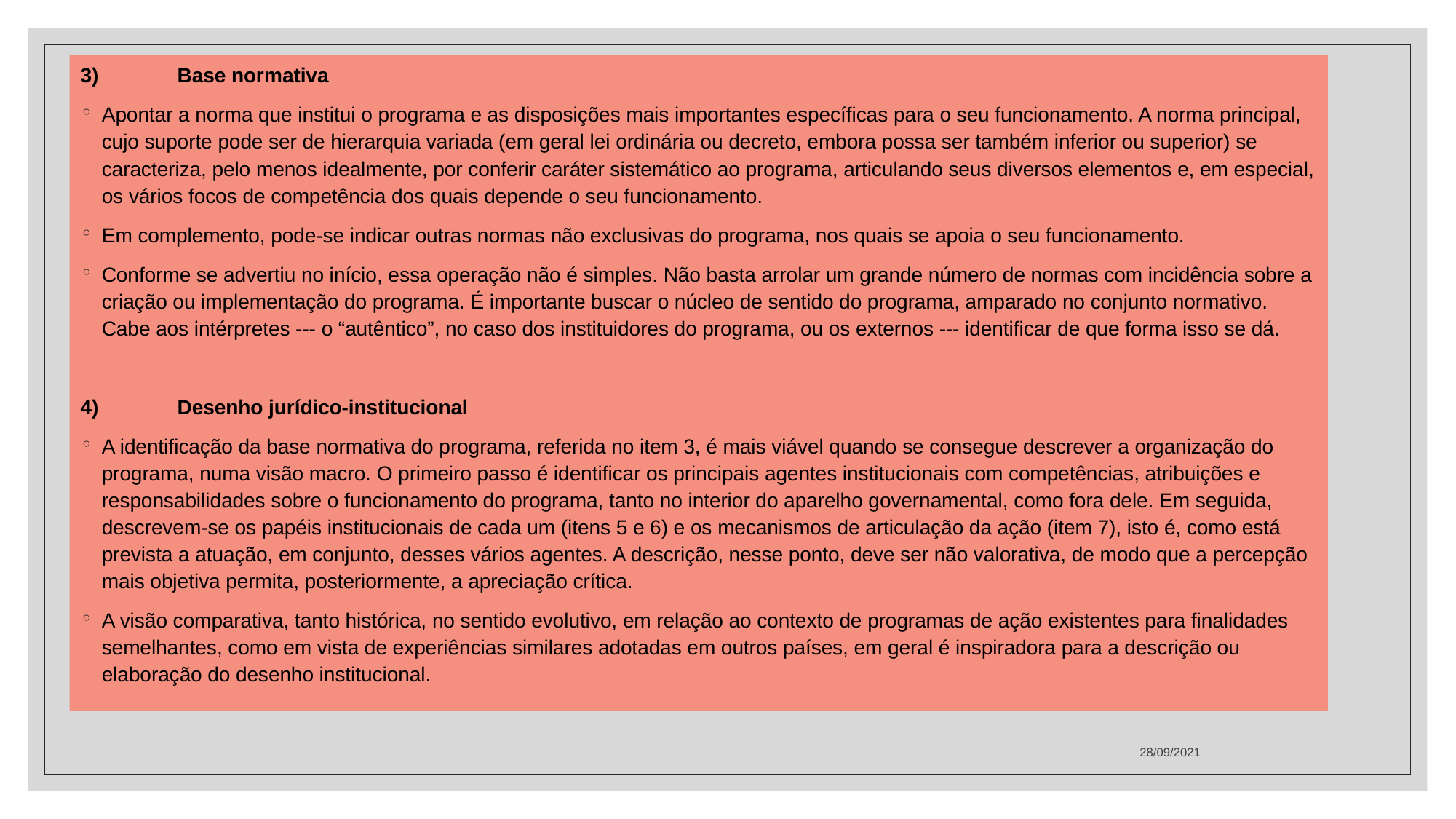

3)              Base normativa
Apontar a norma que institui o programa e as disposições mais importantes específicas para o seu funcionamento. A norma principal, cujo suporte pode ser de hierarquia variada (em geral lei ordinária ou decreto, embora possa ser também inferior ou superior) se caracteriza, pelo menos idealmente, por conferir caráter sistemático ao programa, articulando seus diversos elementos e, em especial, os vários focos de competência dos quais depende o seu funcionamento.
Em complemento, pode-se indicar outras normas não exclusivas do programa, nos quais se apoia o seu funcionamento.
Conforme se advertiu no início, essa operação não é simples. Não basta arrolar um grande número de normas com incidência sobre a criação ou implementação do programa. É importante buscar o núcleo de sentido do programa, amparado no conjunto normativo. Cabe aos intérpretes --- o “autêntico”, no caso dos instituidores do programa, ou os externos --- identificar de que forma isso se dá.

4)              Desenho jurídico-institucional
A identificação da base normativa do programa, referida no item 3, é mais viável quando se consegue descrever a organização do programa, numa visão macro. O primeiro passo é identificar os principais agentes institucionais com competências, atribuições e responsabilidades sobre o funcionamento do programa, tanto no interior do aparelho governamental, como fora dele. Em seguida, descrevem-se os papéis institucionais de cada um (itens 5 e 6) e os mecanismos de articulação da ação (item 7), isto é, como está prevista a atuação, em conjunto, desses vários agentes. A descrição, nesse ponto, deve ser não valorativa, de modo que a percepção mais objetiva permita, posteriormente, a apreciação crítica.
A visão comparativa, tanto histórica, no sentido evolutivo, em relação ao contexto de programas de ação existentes para finalidades semelhantes, como em vista de experiências similares adotadas em outros países, em geral é inspiradora para a descrição ou elaboração do desenho institucional.

28/09/2021